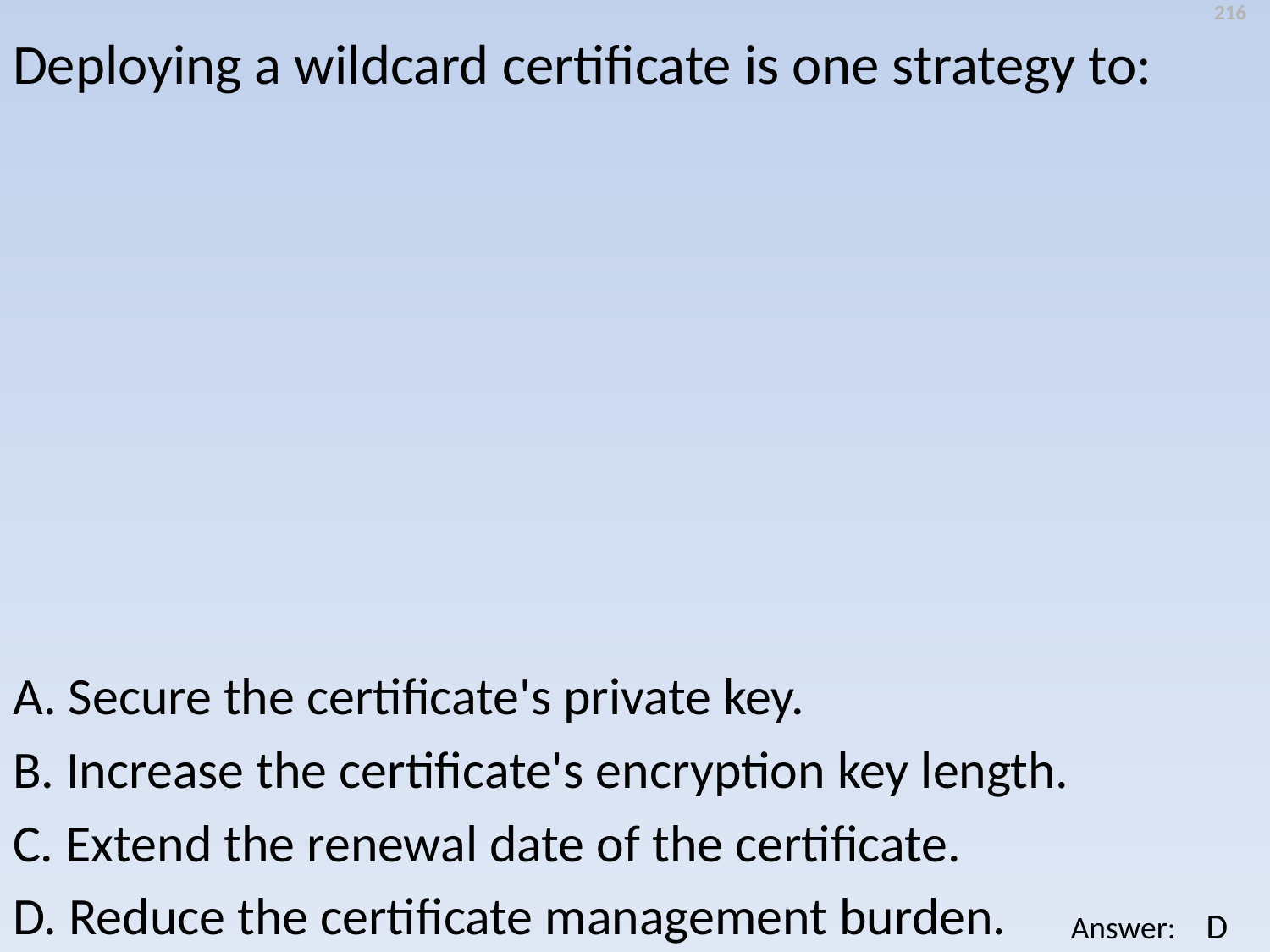

216
Deploying a wildcard certificate is one strategy to:
A. Secure the certificate's private key.
B. Increase the certificate's encryption key length.
C. Extend the renewal date of the certificate.
D. Reduce the certificate management burden.
D